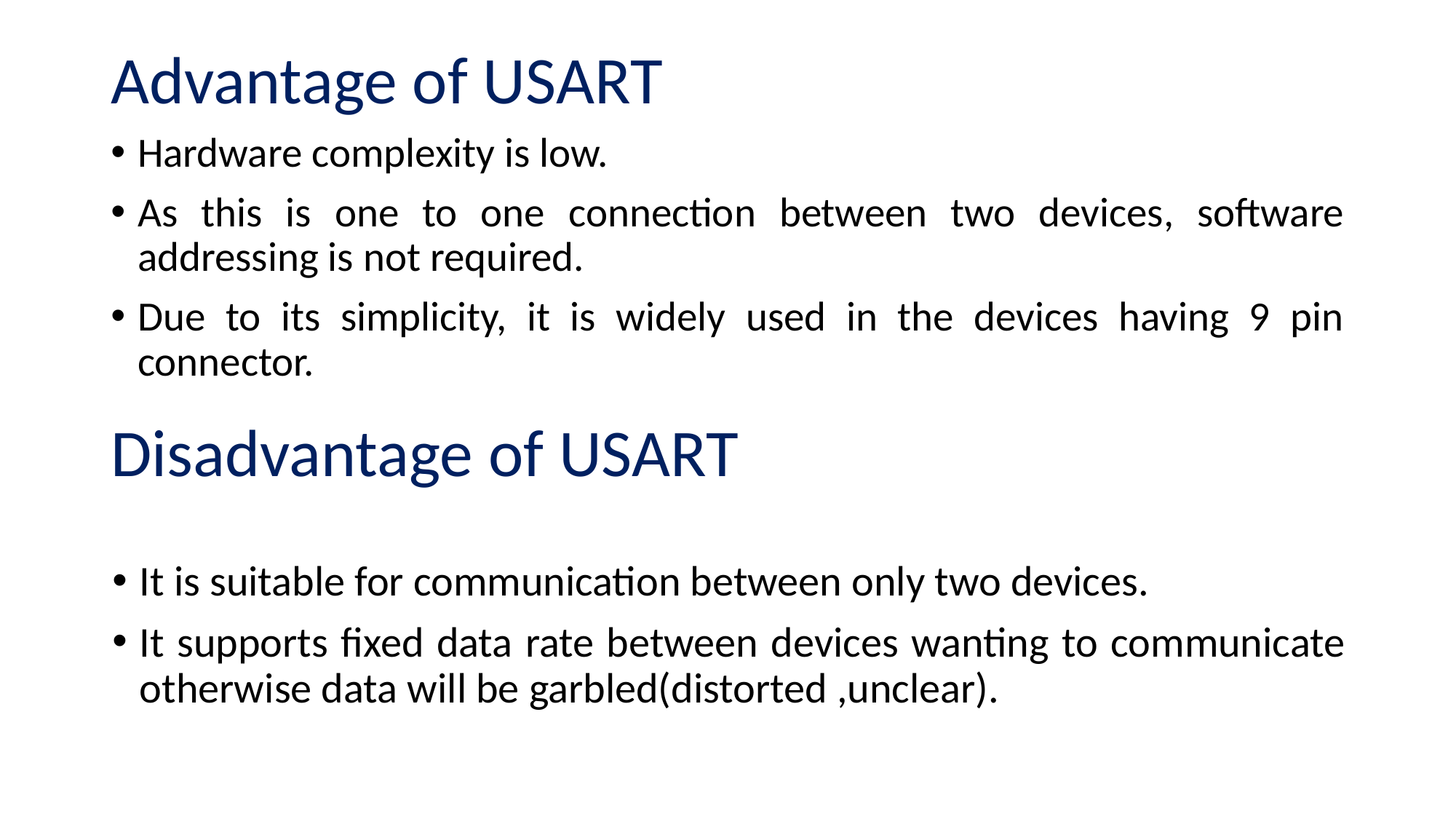

# Advantage of USART
Hardware complexity is low.
As this is one to one connection between two devices, software addressing is not required.
Due to its simplicity, it is widely used in the devices having 9 pin connector.
Disadvantage of USART
It is suitable for communication between only two devices.
It supports fixed data rate between devices wanting to communicate otherwise data will be garbled(distorted ,unclear).